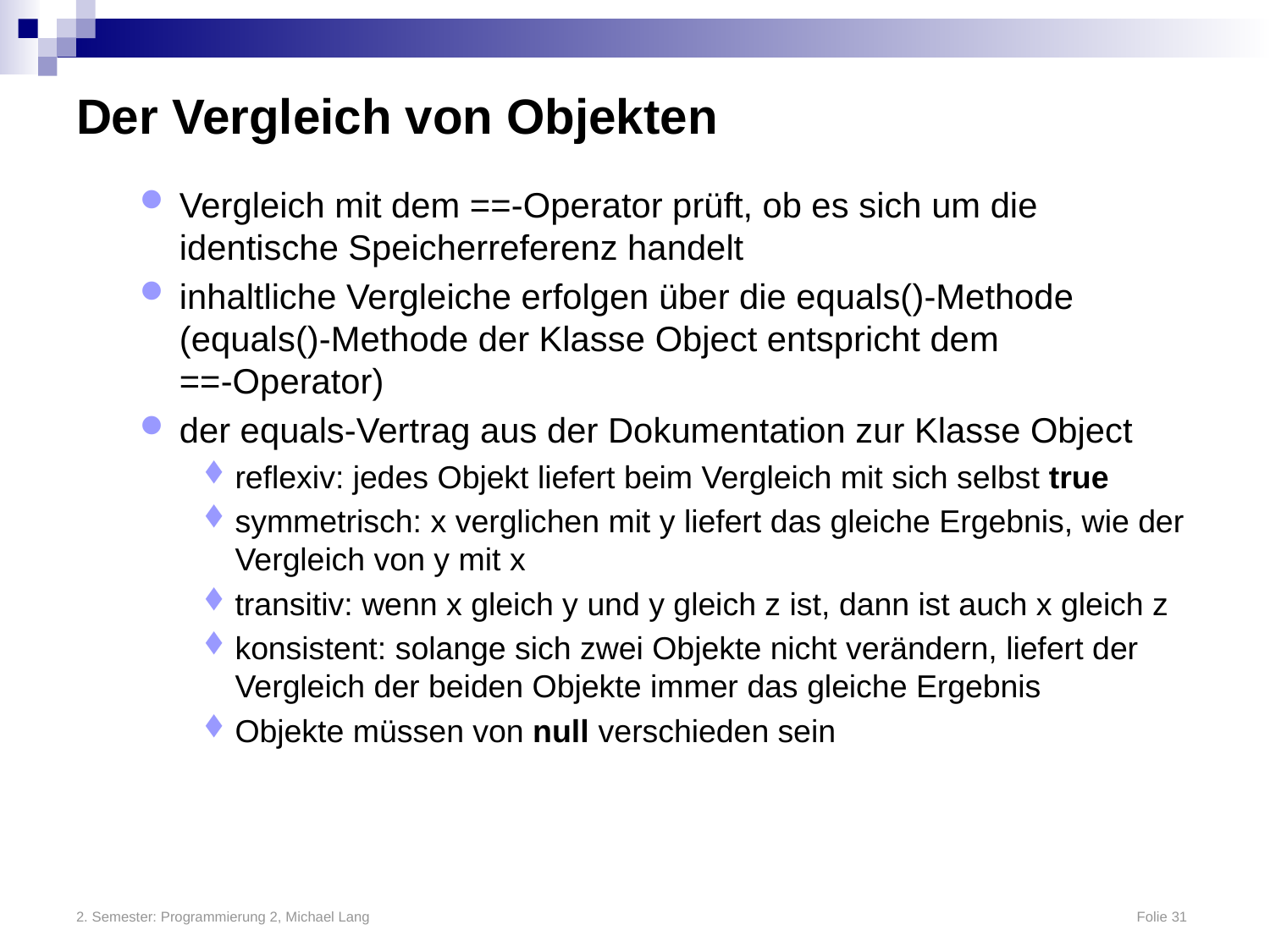

# Der Vergleich von Objekten
Vergleich mit dem ==-Operator prüft, ob es sich um die identische Speicherreferenz handelt
inhaltliche Vergleiche erfolgen über die equals()-Methode (equals()-Methode der Klasse Object entspricht dem
==-Operator)
der equals-Vertrag aus der Dokumentation zur Klasse Object
reflexiv: jedes Objekt liefert beim Vergleich mit sich selbst true
symmetrisch: x verglichen mit y liefert das gleiche Ergebnis, wie der Vergleich von y mit x
transitiv: wenn x gleich y und y gleich z ist, dann ist auch x gleich z
konsistent: solange sich zwei Objekte nicht verändern, liefert der Vergleich der beiden Objekte immer das gleiche Ergebnis
Objekte müssen von null verschieden sein
2. Semester: Programmierung 2, Michael Lang	Folie 31